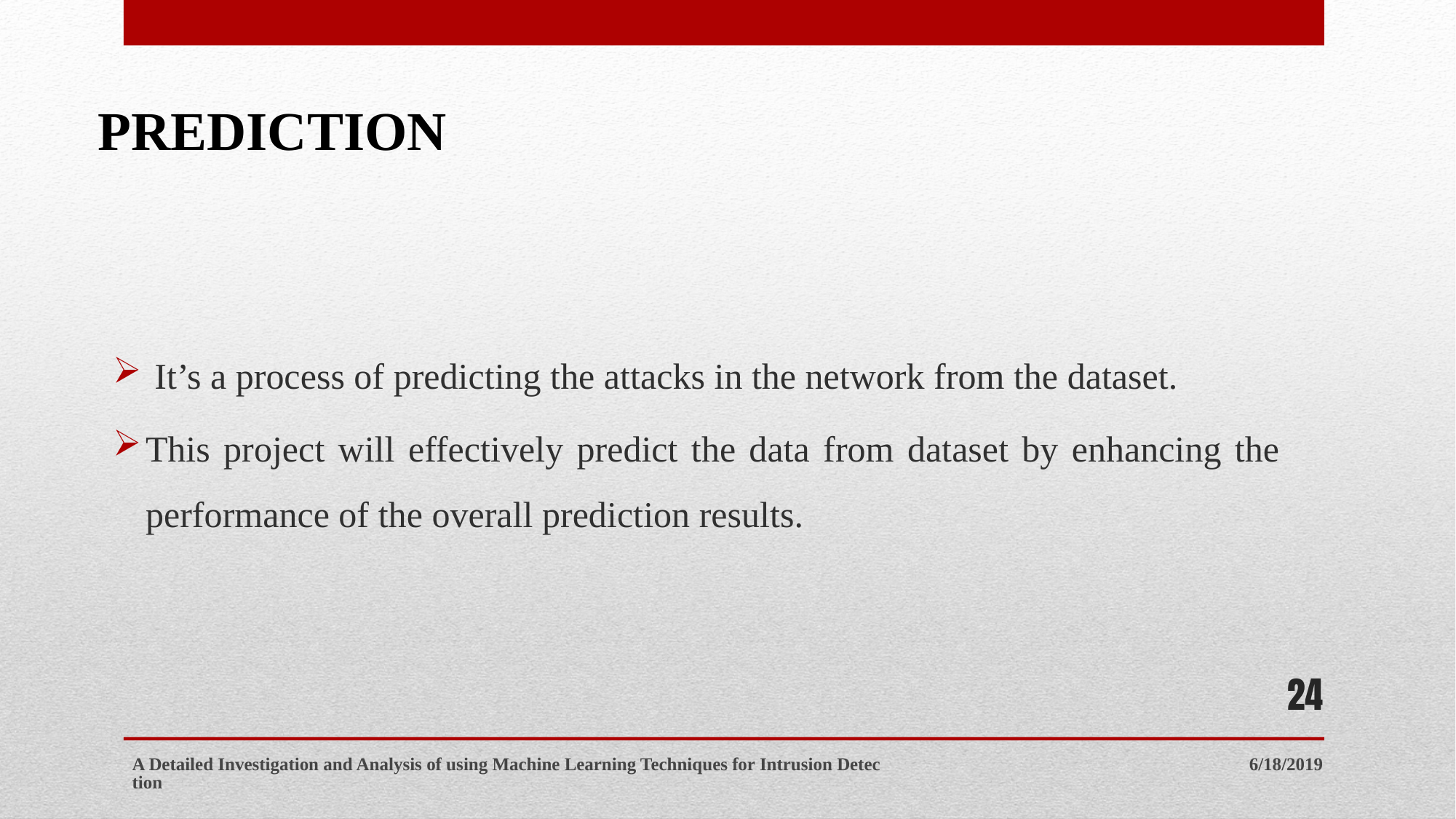

# PREDICTION
 It’s a process of predicting the attacks in the network from the dataset.
This project will effectively predict the data from dataset by enhancing the performance of the overall prediction results.
24
A Detailed Investigation and Analysis of using Machine Learning Techniques for Intrusion Detection
6/18/2019